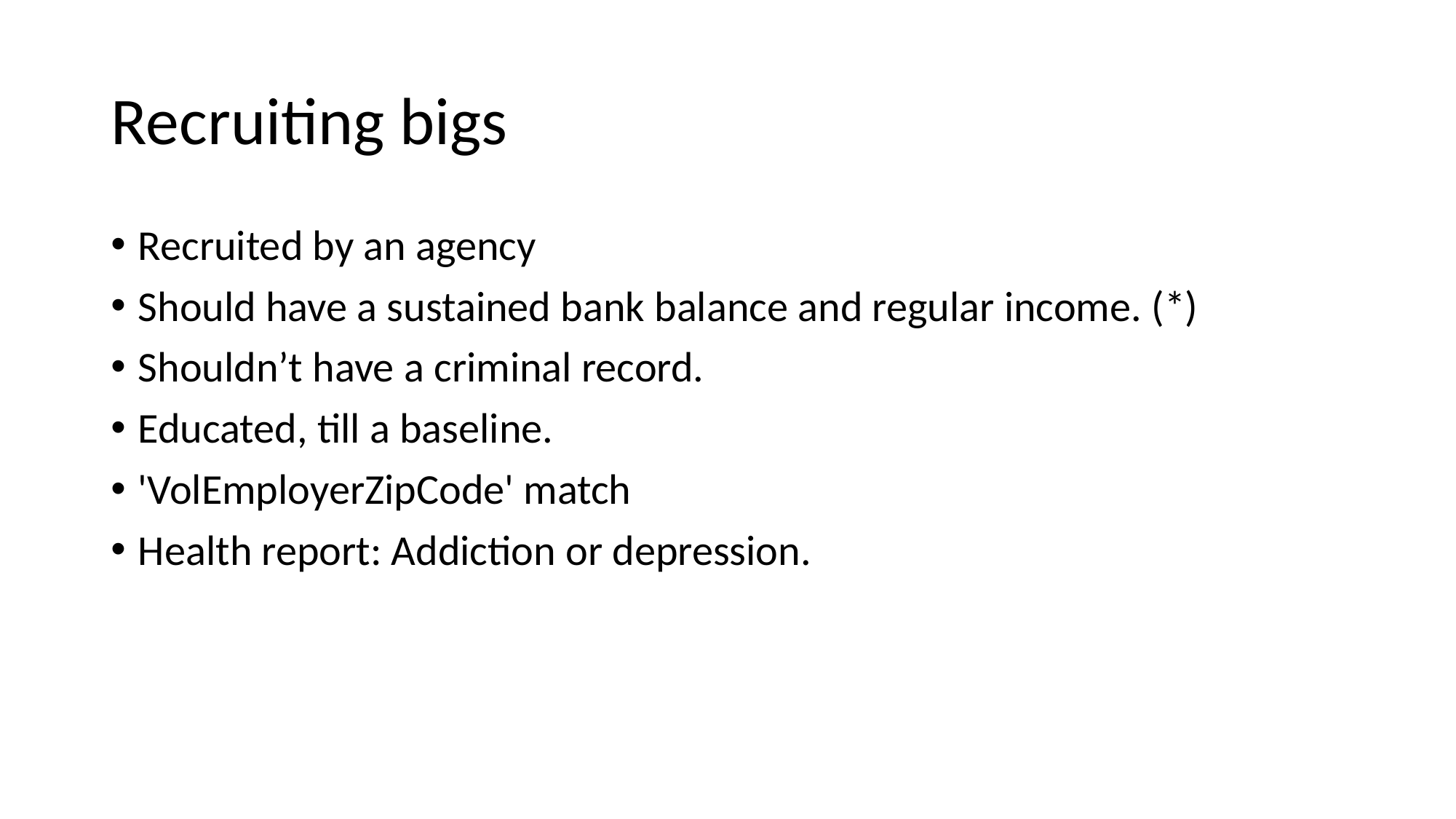

# Recruiting bigs
Recruited by an agency
Should have a sustained bank balance and regular income. (*)
Shouldn’t have a criminal record.
Educated, till a baseline.
'VolEmployerZipCode' match
Health report: Addiction or depression.